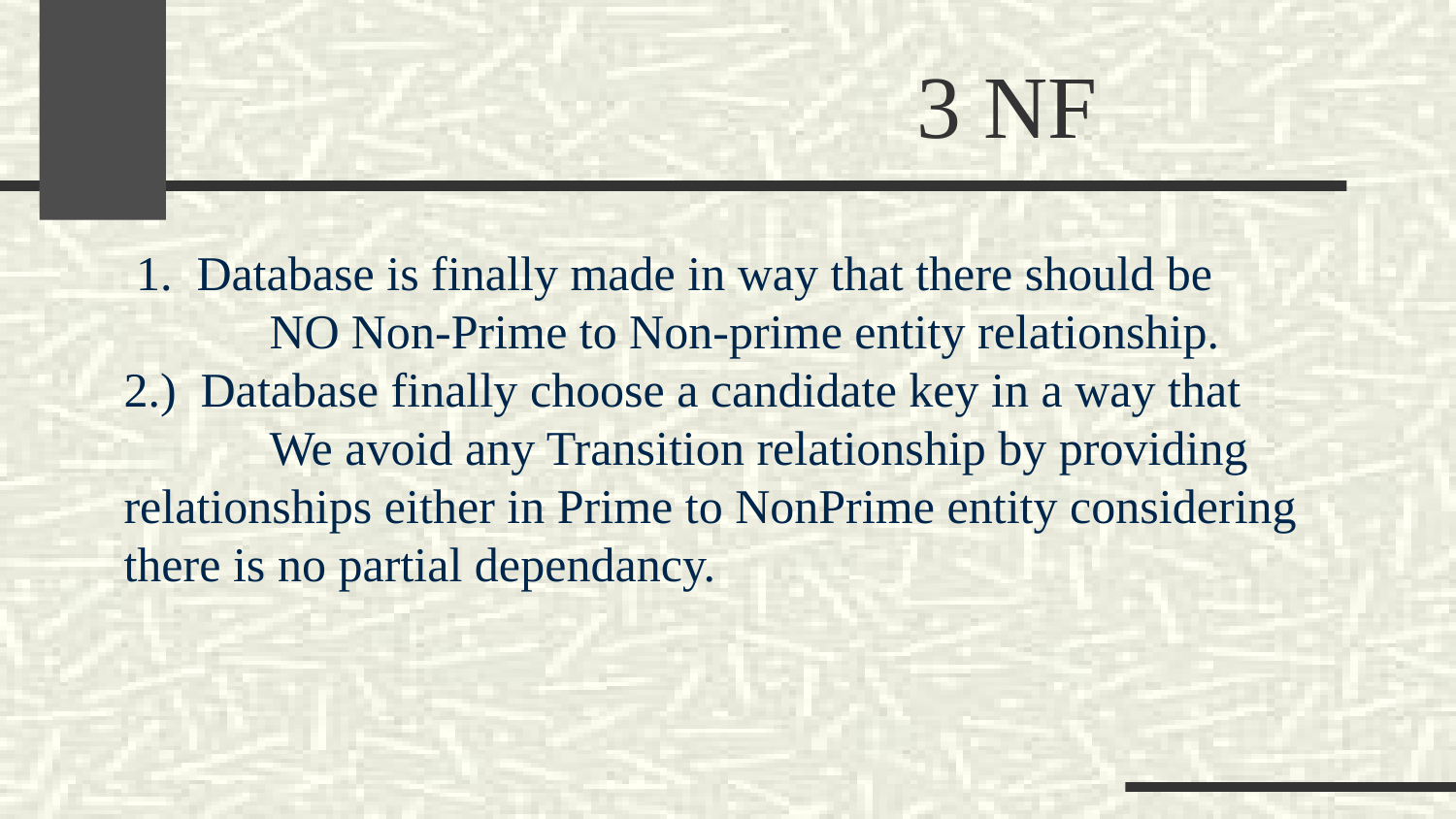

# 3 NF
Database is finally made in way that there should be
	NO Non-Prime to Non-prime entity relationship.
2.)  Database finally choose a candidate key in a way that
	We avoid any Transition relationship by providing relationships either in Prime to NonPrime entity considering there is no partial dependancy.